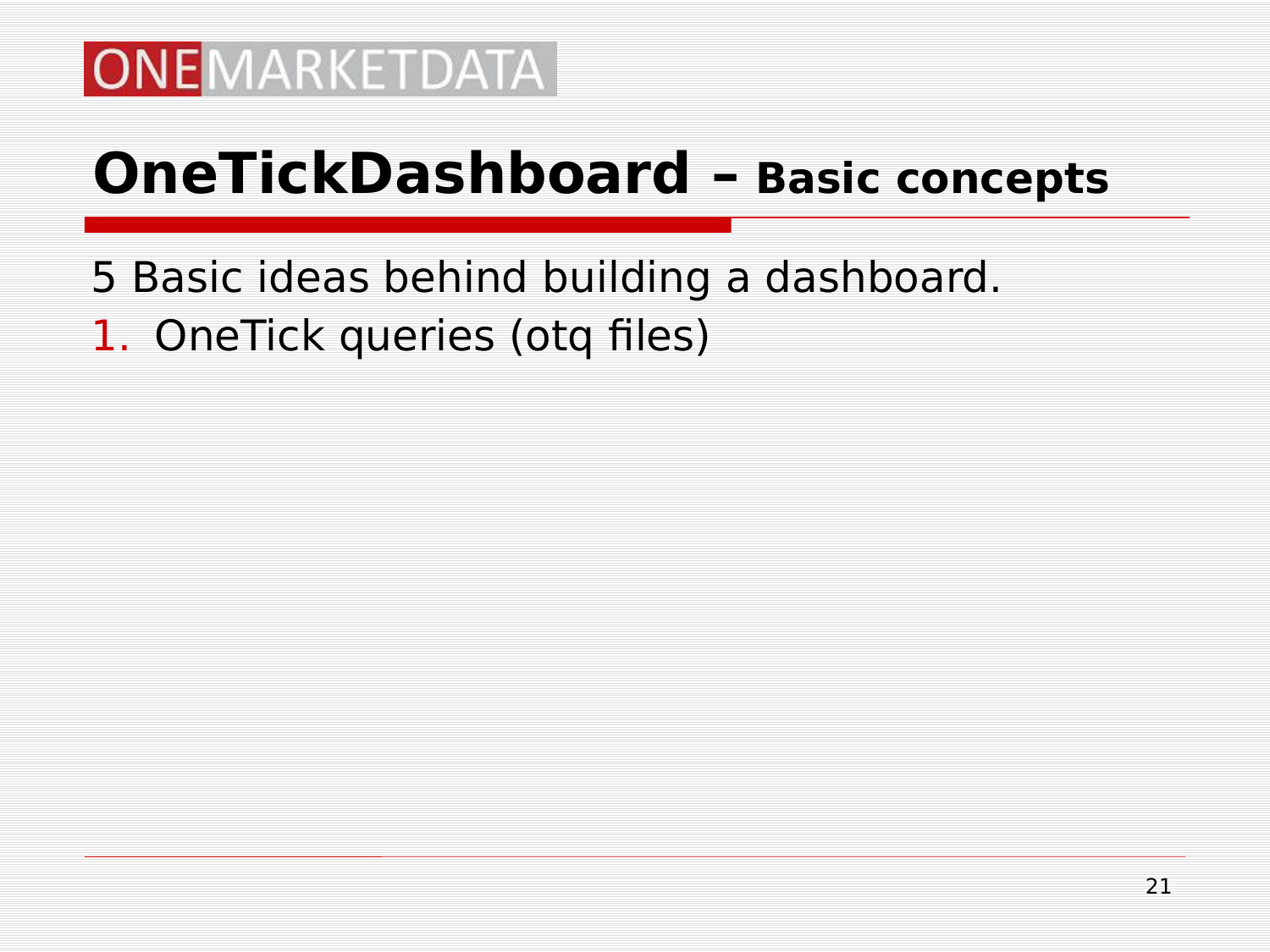

# OneTickDashboard – Basic concepts
5 Basic ideas behind building a dashboard.
OneTick queries (otq files)

21